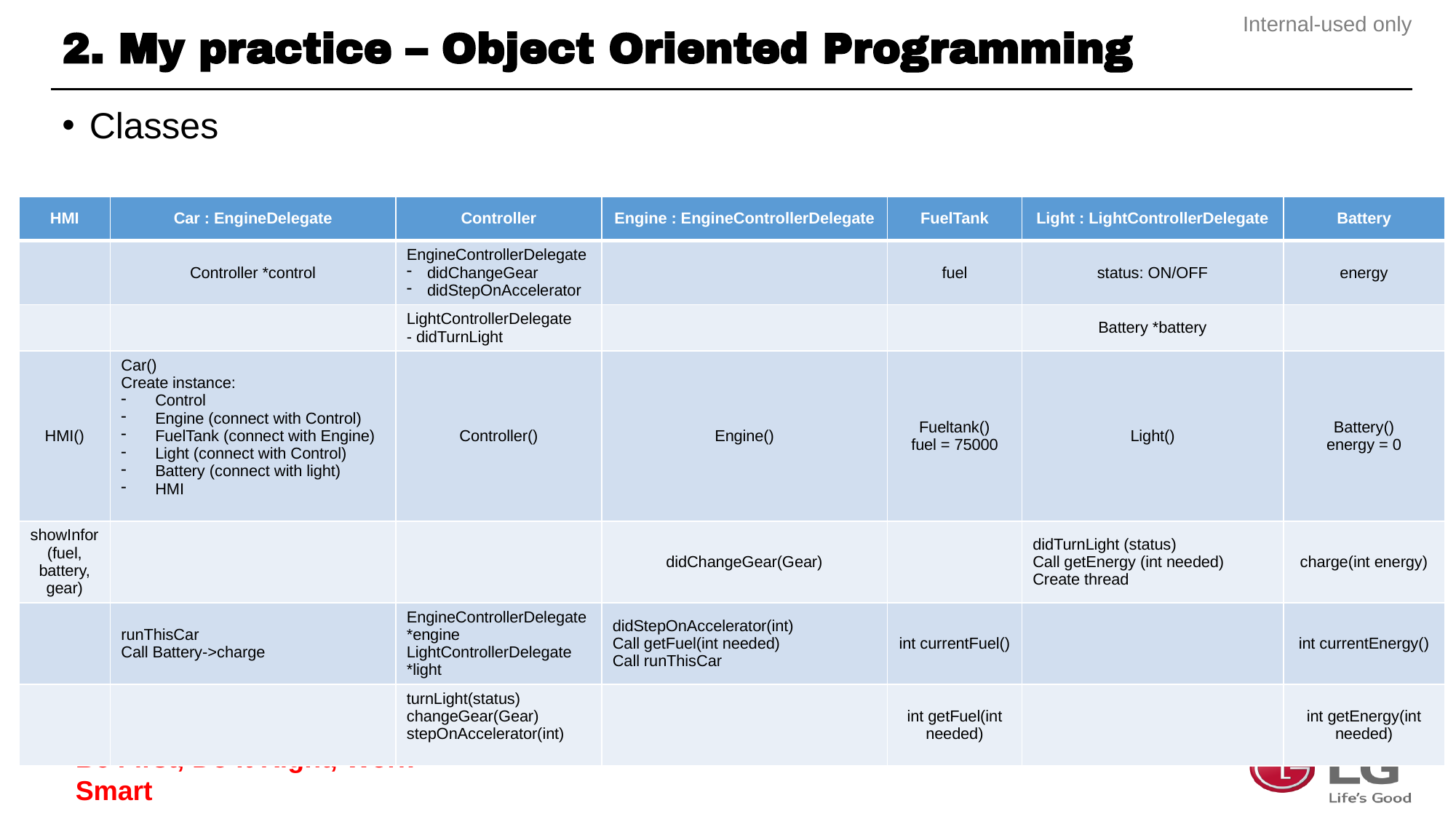

# 2. My practice – Object Oriented Programming
Classes
| HMI | Car : EngineDelegate | Controller | Engine : EngineControllerDelegate | FuelTank | Light : LightControllerDelegate | Battery |
| --- | --- | --- | --- | --- | --- | --- |
|  | Controller \*control | EngineControllerDelegate didChangeGear didStepOnAccelerator |  | fuel | status: ON/OFF | energy |
|  |  | LightControllerDelegate - didTurnLight |  |  | Battery \*battery |  |
| HMI() | Car() Create instance: Control Engine (connect with Control) FuelTank (connect with Engine) Light (connect with Control) Battery (connect with light) HMI | Controller() | Engine() | Fueltank() fuel = 75000 | Light() | Battery() energy = 0 |
| showInfor(fuel, battery, gear) |  |  | didChangeGear(Gear) |  | didTurnLight (status) Call getEnergy (int needed) Create thread | charge(int energy) |
|  | runThisCar Call Battery->charge | EngineControllerDelegate \*engine LightControllerDelegate \*light | didStepOnAccelerator(int) Call getFuel(int needed) Call runThisCar | int currentFuel() |  | int currentEnergy() |
|  |  | turnLight(status) changeGear(Gear) stepOnAccelerator(int) |  | int getFuel(int needed) |  | int getEnergy(int needed) |